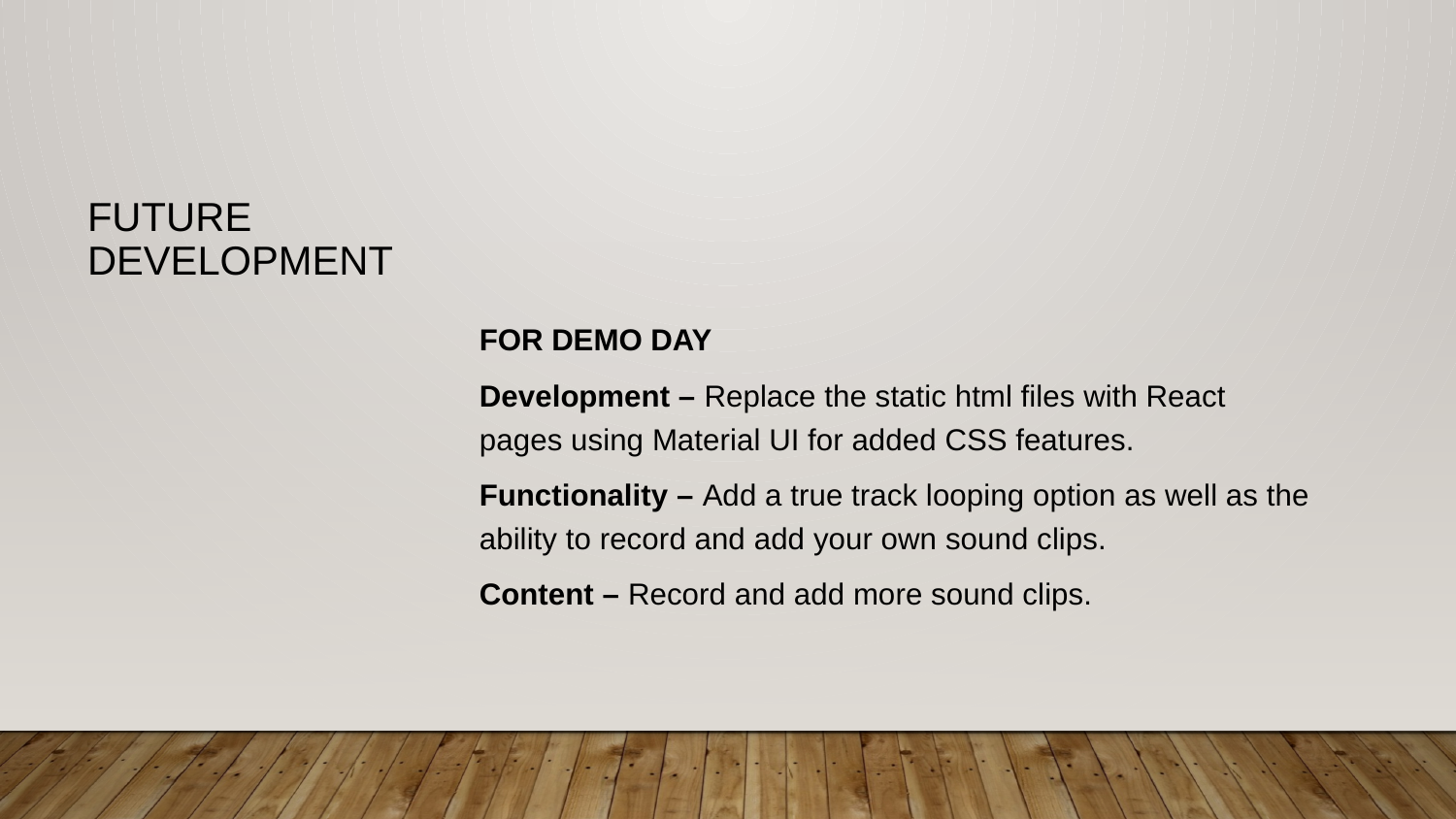

# Future Development
FOR DEMO DAY
Development – Replace the static html files with React pages using Material UI for added CSS features.
Functionality – Add a true track looping option as well as the ability to record and add your own sound clips.
Content – Record and add more sound clips.